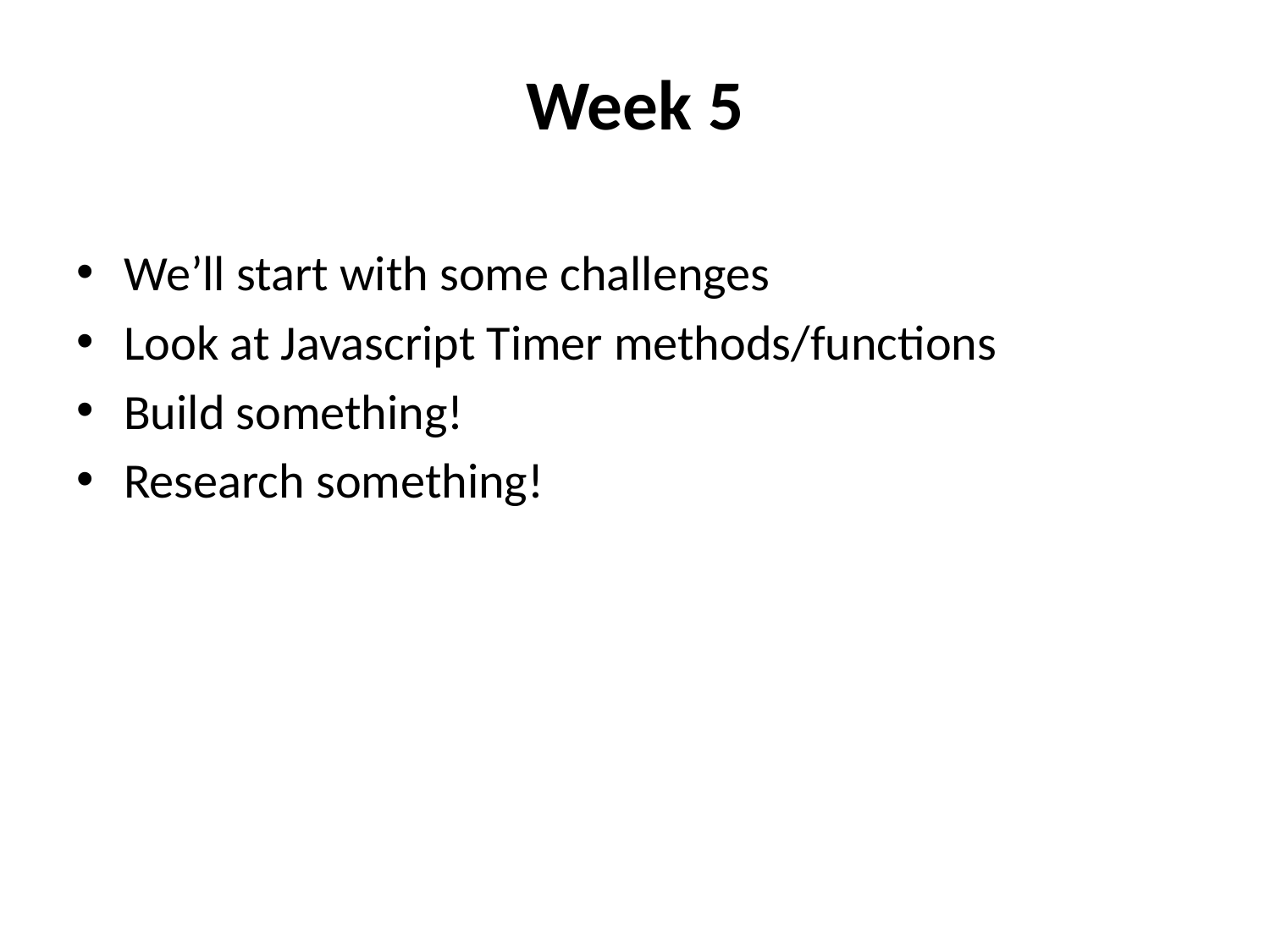

# Week 5

We’ll start with some challenges
Look at Javascript Timer methods/functions
Build something!
Research something!